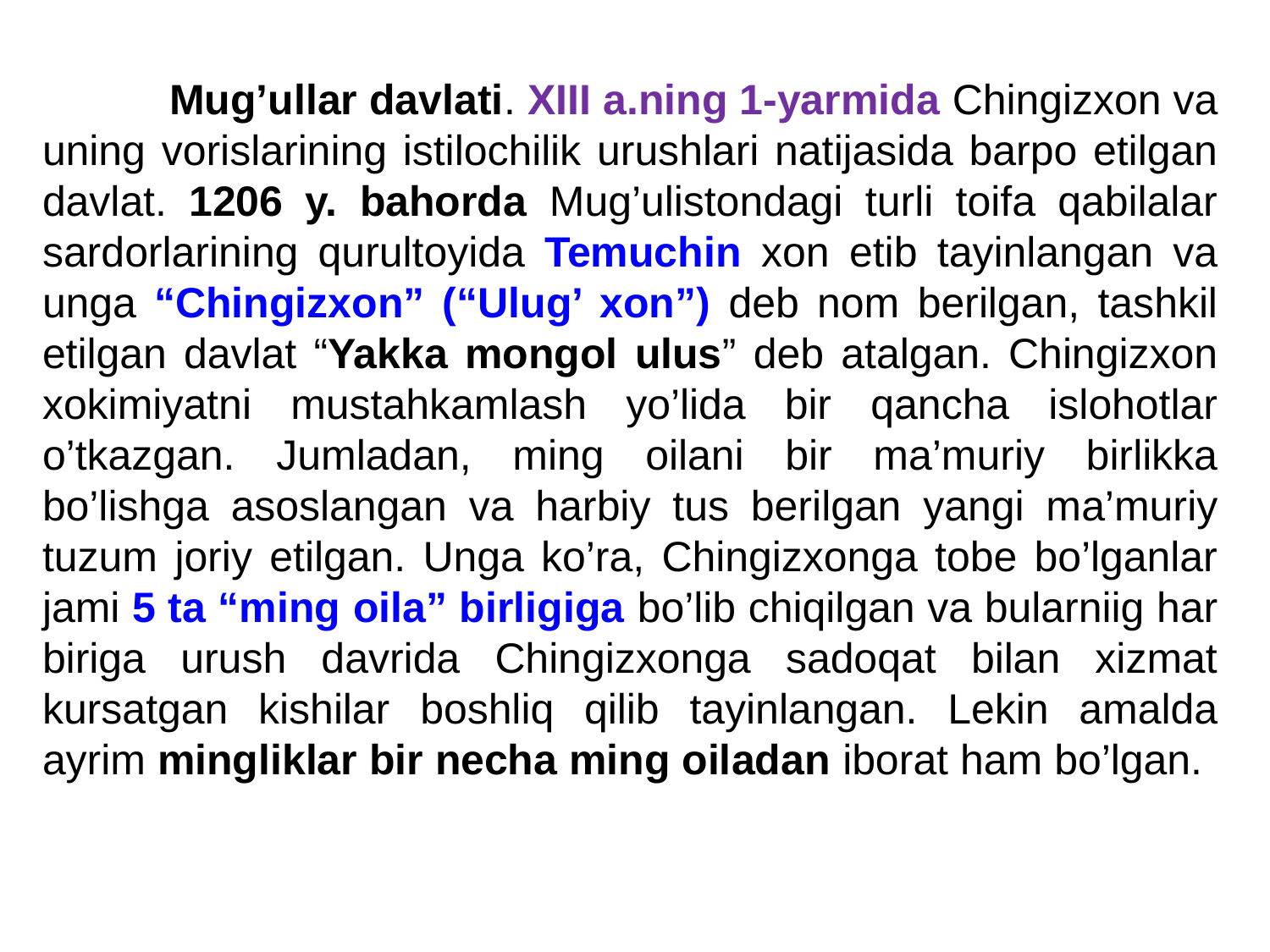

Mug’ullar davlati. XIII a.ning 1-yarmida Chingizxon va uning vorislarining istilochilik urushlari natijasida barpo etilgan davlat. 1206 y. bahorda Mug’ulistondagi turli toifa qabilalar sardorlarining qurultoyida Temuchin xon etib tayinlangan va unga “Chingizxon” (“Ulug’ xon”) deb nom berilgan, tashkil etilgan davlat “Yakka mongol ulus” deb atalgan. Chingizxon xokimiyatni mustahkamlash yo’lida bir qancha islohotlar o’tkazgan. Jumladan, ming oilani bir ma’muriy birlikka bo’lishga asoslangan va harbiy tus berilgan yangi ma’muriy tuzum joriy etilgan. Unga ko’ra, Chingizxonga tobe bo’lganlar jami 5 ta “ming oila” birligiga bo’lib chiqilgan va bularniig har biriga urush davrida Chingizxonga sadoqat bilan xizmat kursatgan kishilar boshliq qilib tayinlangan. Lekin amalda ayrim mingliklar bir necha ming oiladan iborat ham bo’lgan.